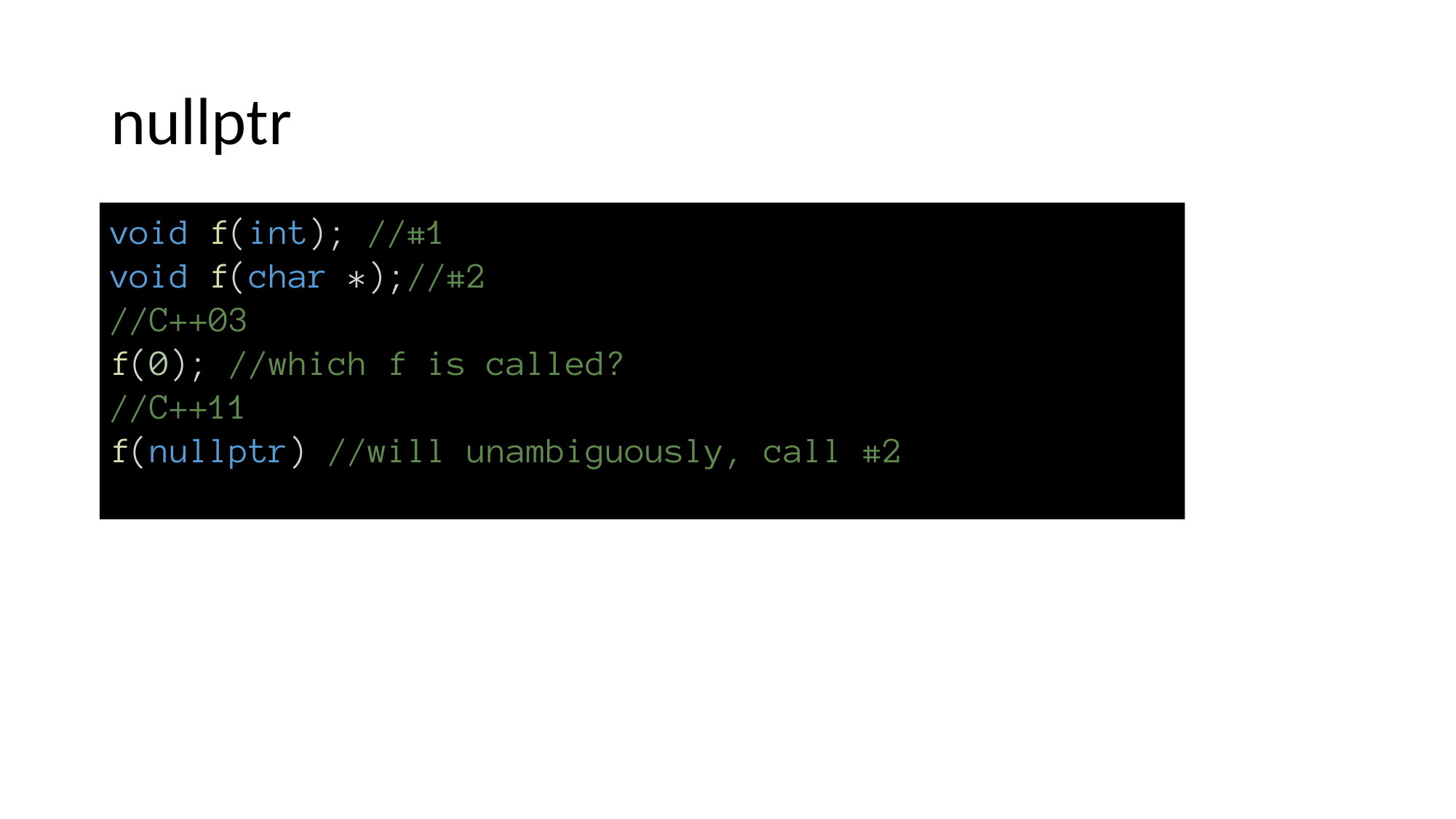

# nullptr
void f(int); //#1
void f(char *);//#2
//C++03
f(0); //which f is called?
//C++11
f(nullptr) //will unambiguously, call #2